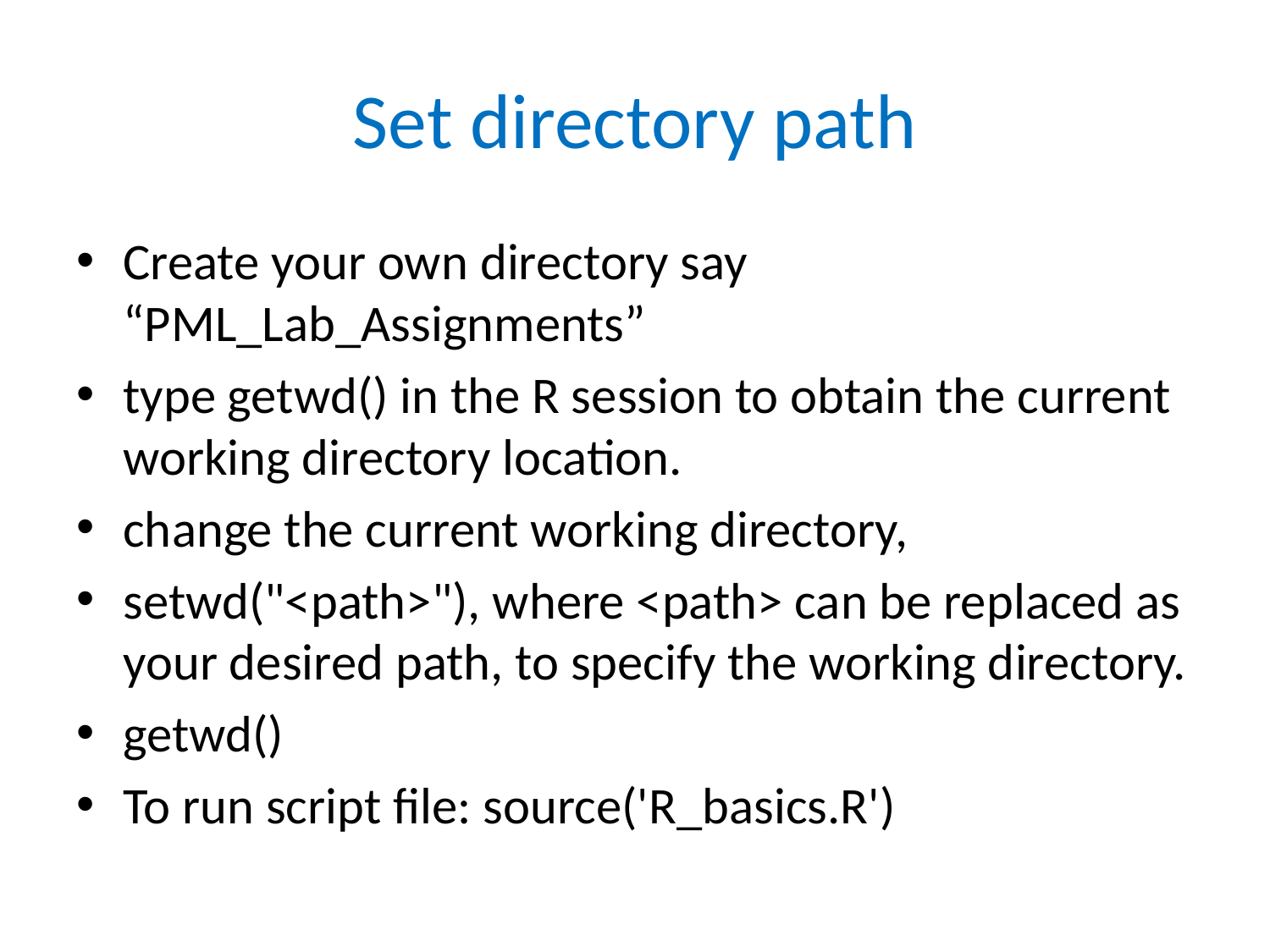

# Set directory path
Create your own directory say “PML_Lab_Assignments”
type getwd() in the R session to obtain the current working directory location.
change the current working directory,
setwd("<path>"), where <path> can be replaced as your desired path, to specify the working directory.
getwd()
To run script file: source('R_basics.R')